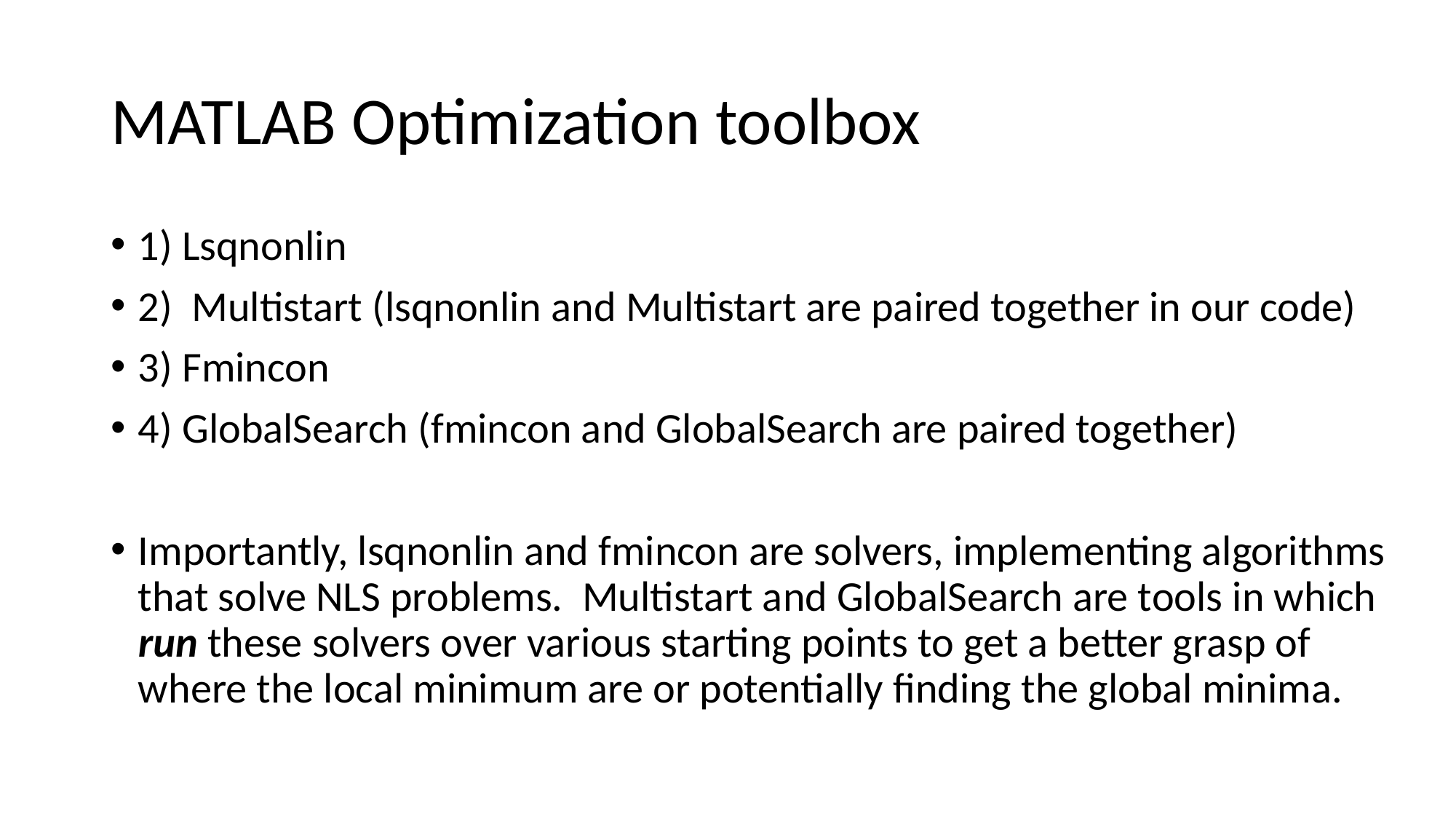

# MATLAB Optimization toolbox
1) Lsqnonlin
2)  Multistart (lsqnonlin and Multistart are paired together in our code)
3) Fmincon
4) GlobalSearch (fmincon and GlobalSearch are paired together)

Importantly, lsqnonlin and fmincon are solvers, implementing algorithms that solve NLS problems.  Multistart and GlobalSearch are tools in which run these solvers over various starting points to get a better grasp of where the local minimum are or potentially finding the global minima.